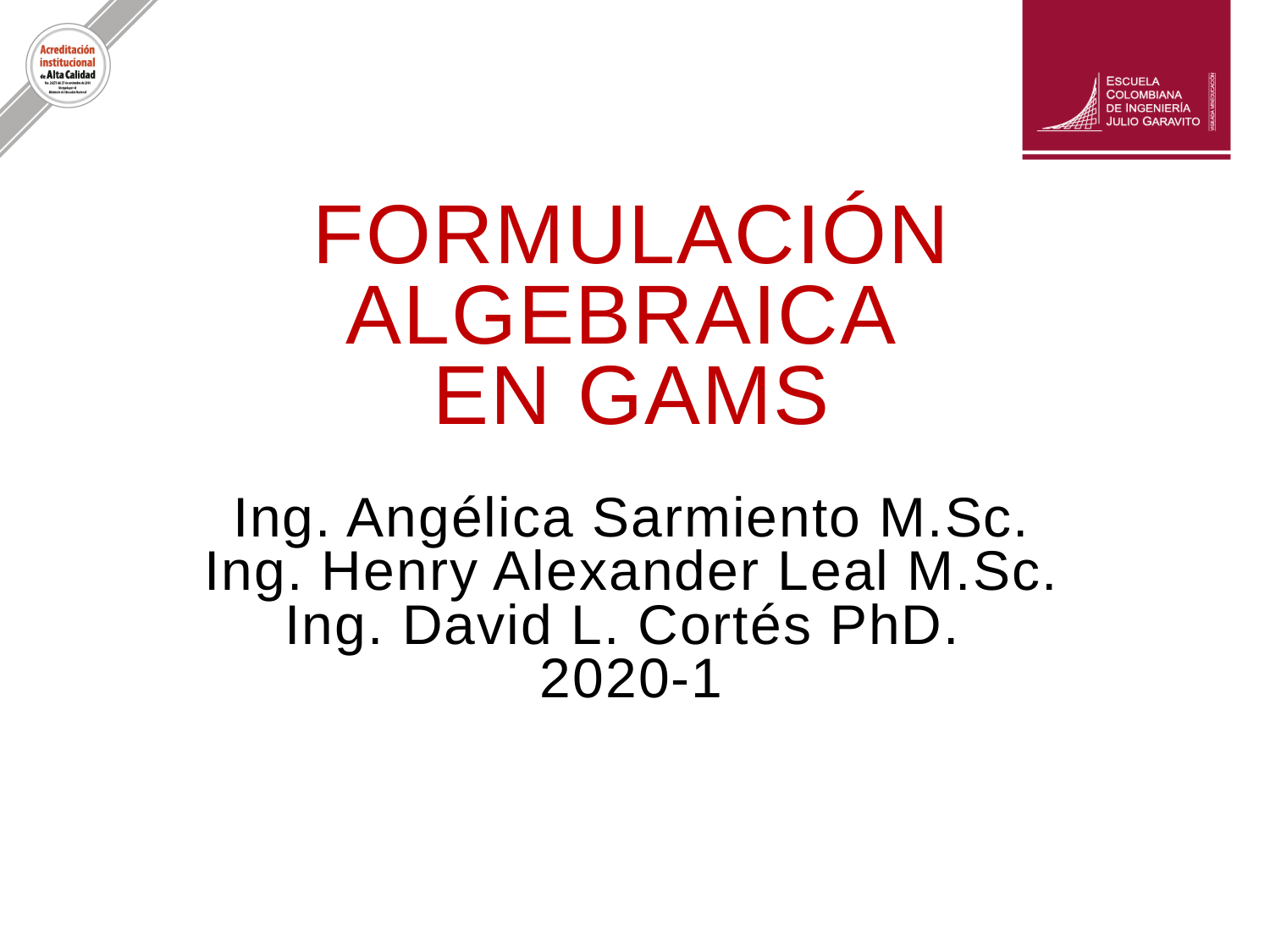

# Formulación algebraica en gams Ing. Angélica Sarmiento M.Sc. Ing. Henry Alexander Leal M.Sc. Ing. David L. Cortés PhD. 2020-1